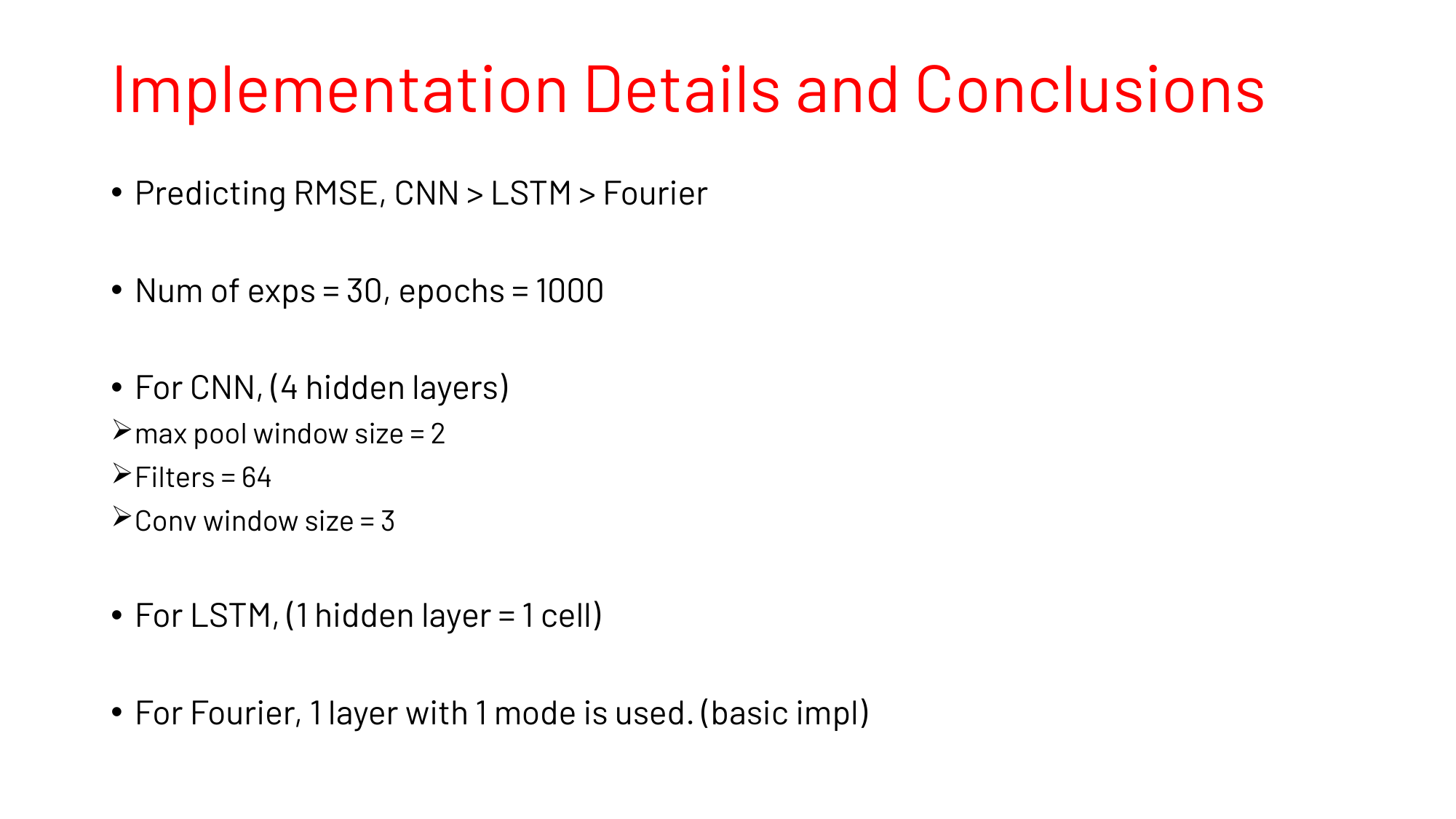

# Implementation Details and Conclusions
Predicting RMSE, CNN > LSTM > Fourier

Num of exps = 30, epochs = 1000

For CNN, (4 hidden layers)
max pool window size = 2
Filters = 64
Conv window size = 3

For LSTM, (1 hidden layer = 1 cell)

For Fourier, 1 layer with 1 mode is used. (basic impl)